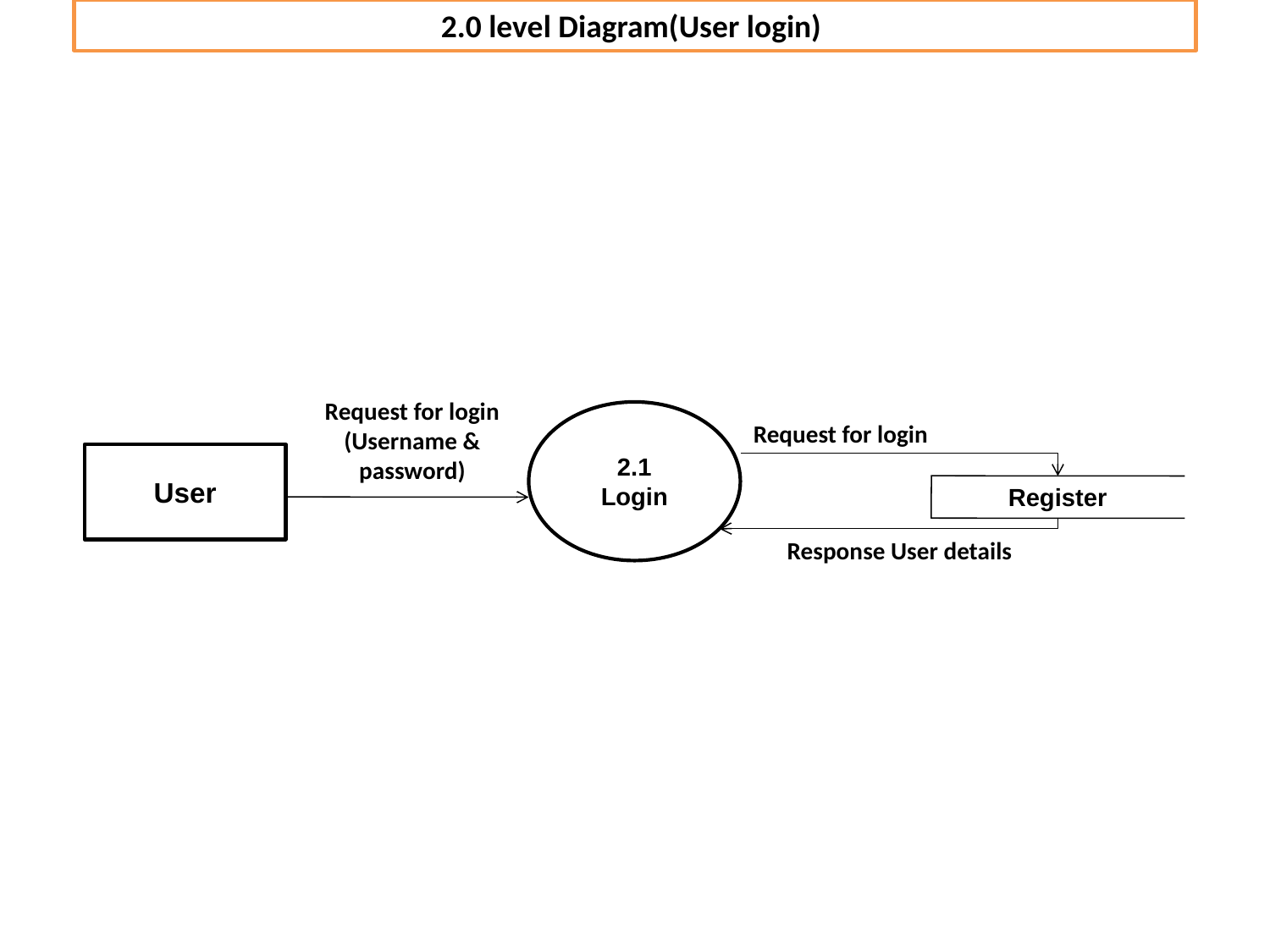

2.0 level Diagram(User login)
Request for login
(Username & password)
2.1
Login
Request for login
User
Register
Response User details